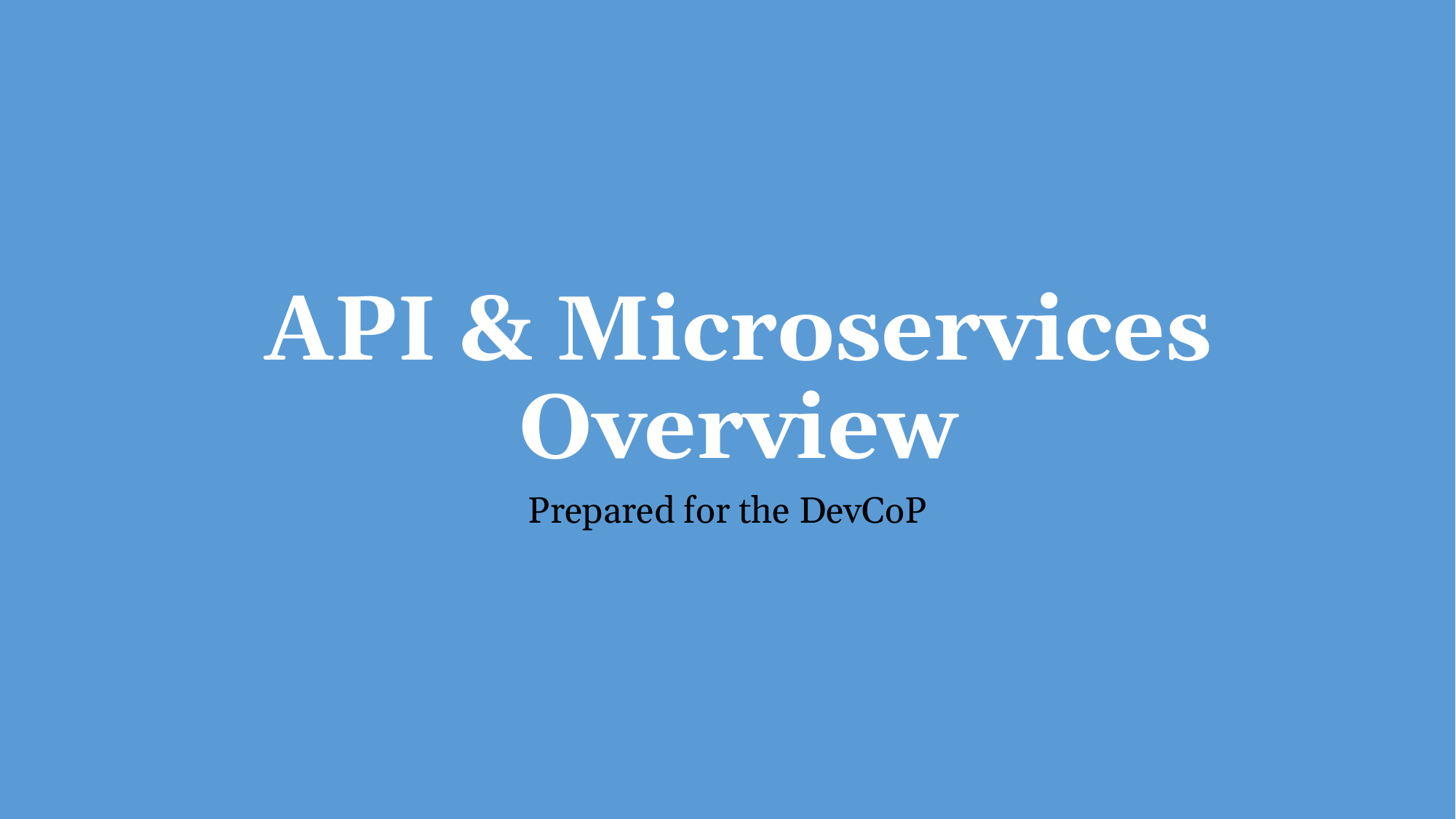

# API & Microservices Overview
Prepared for the DevCoP